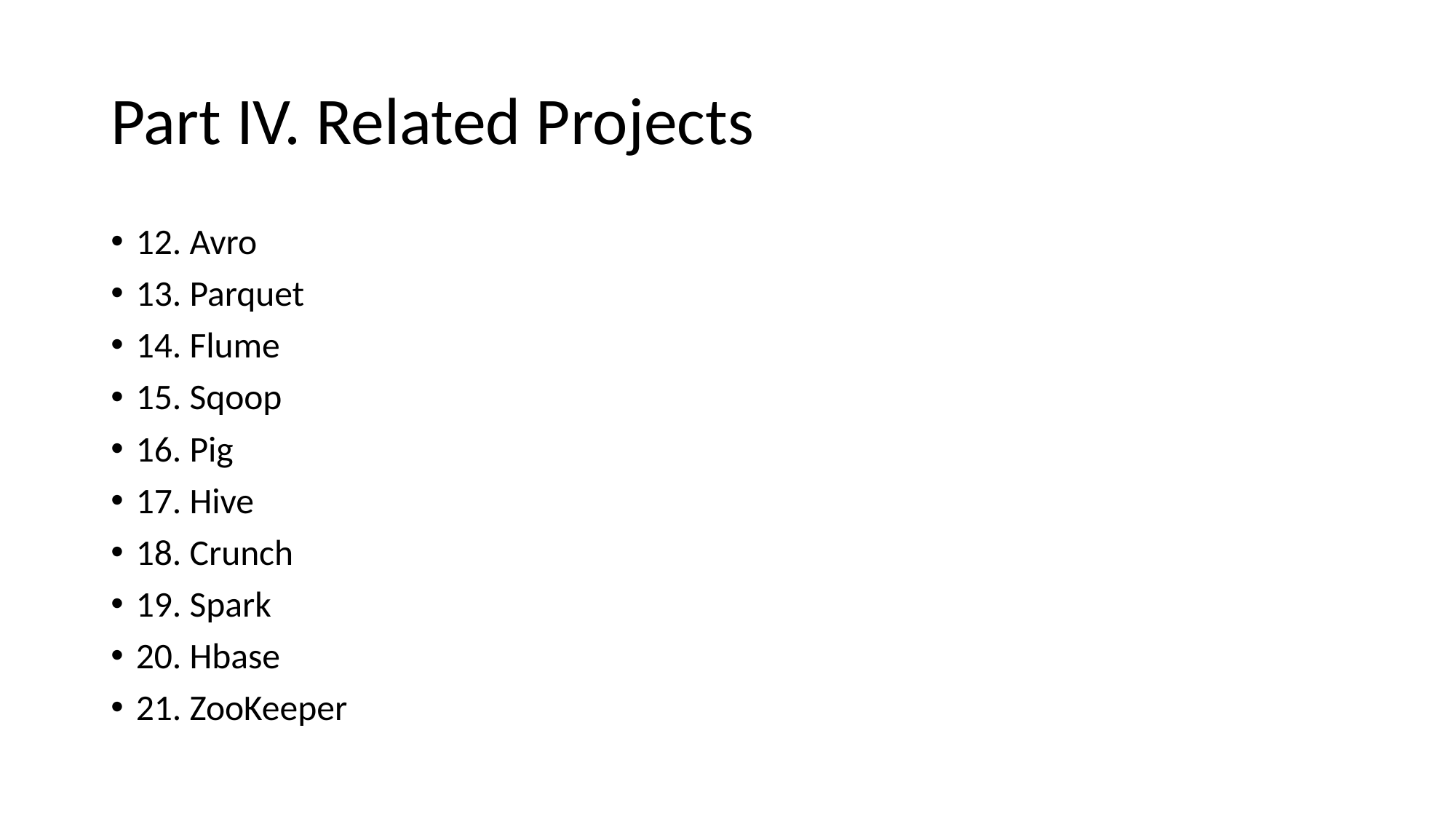

# Part IV. Related Projects
12. Avro
13. Parquet
14. Flume
15. Sqoop
16. Pig
17. Hive
18. Crunch
19. Spark
20. Hbase
21. ZooKeeper